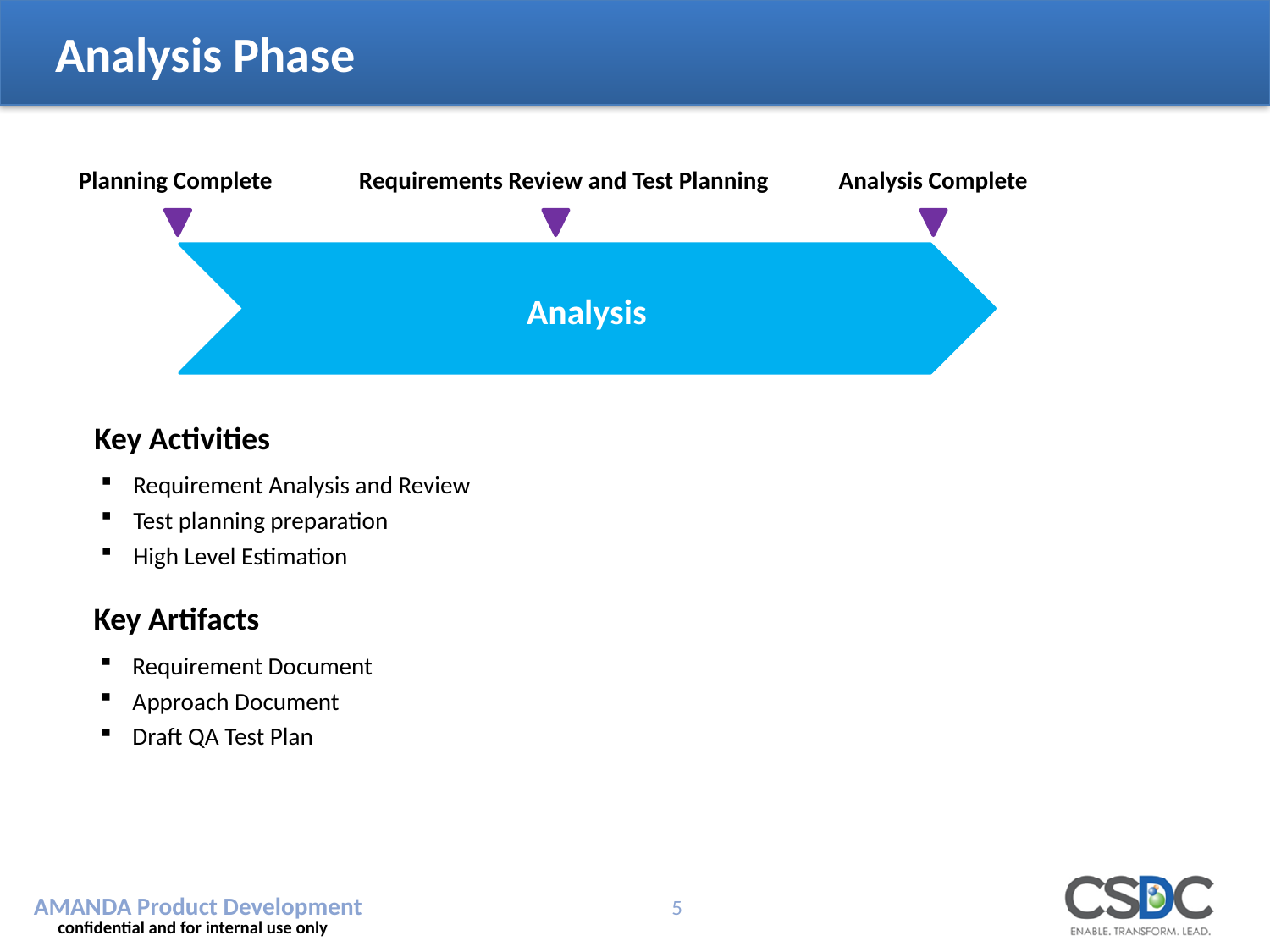

# Analysis Phase
Planning Complete
Requirements Review and Test Planning
Analysis Complete

Planning
Analysis
Key Activities
Requirement Analysis and Review
Test planning preparation
High Level Estimation
Key Artifacts
Requirement Document
Approach Document
Draft QA Test Plan
AMANDA Product Development
5
confidential and for internal use only